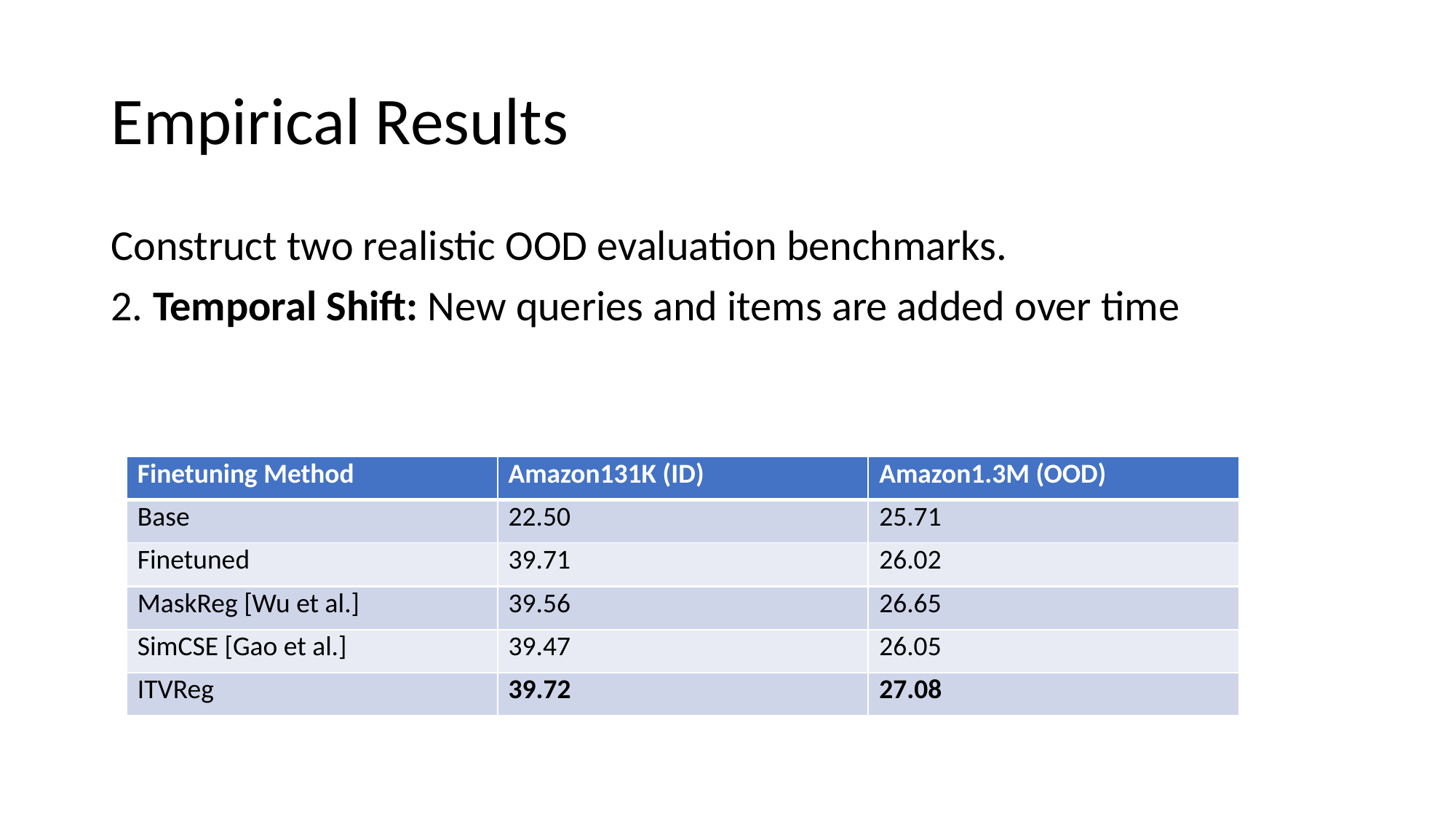

# Empirical Results
Construct two realistic OOD evaluation benchmarks.
2. Temporal Shift: New queries and items are added over time

| Finetuning Method | Amazon131K (ID) | Amazon1.3M (OOD) |
| --- | --- | --- |
| Base | 22.50 | 25.71 |
| Finetuned | 39.71 | 26.02 |
| Finetuning Method | Amazon131K (ID) | Amazon1.3M (OOD) |
| --- | --- | --- |
| Base | 22.50 | 25.71 |
| Finetuned | 39.71 | 26.02 |
| MaskReg | 39.56 | 26.65 |
| SimCSE | 39.47 | 26.05 |
| ITVReg | 39.72 | 27.08 |
| Finetuning Method | Amazon131K (ID) | Amazon1.3M (OOD) |
| --- | --- | --- |
| Base | 22.50 | 25.71 |
| Finetuned | 39.71 | 26.02 |
| MaskReg [Wu et al.] | 39.56 | 26.65 |
| SimCSE [Gao et al.] | 39.47 | 26.05 |